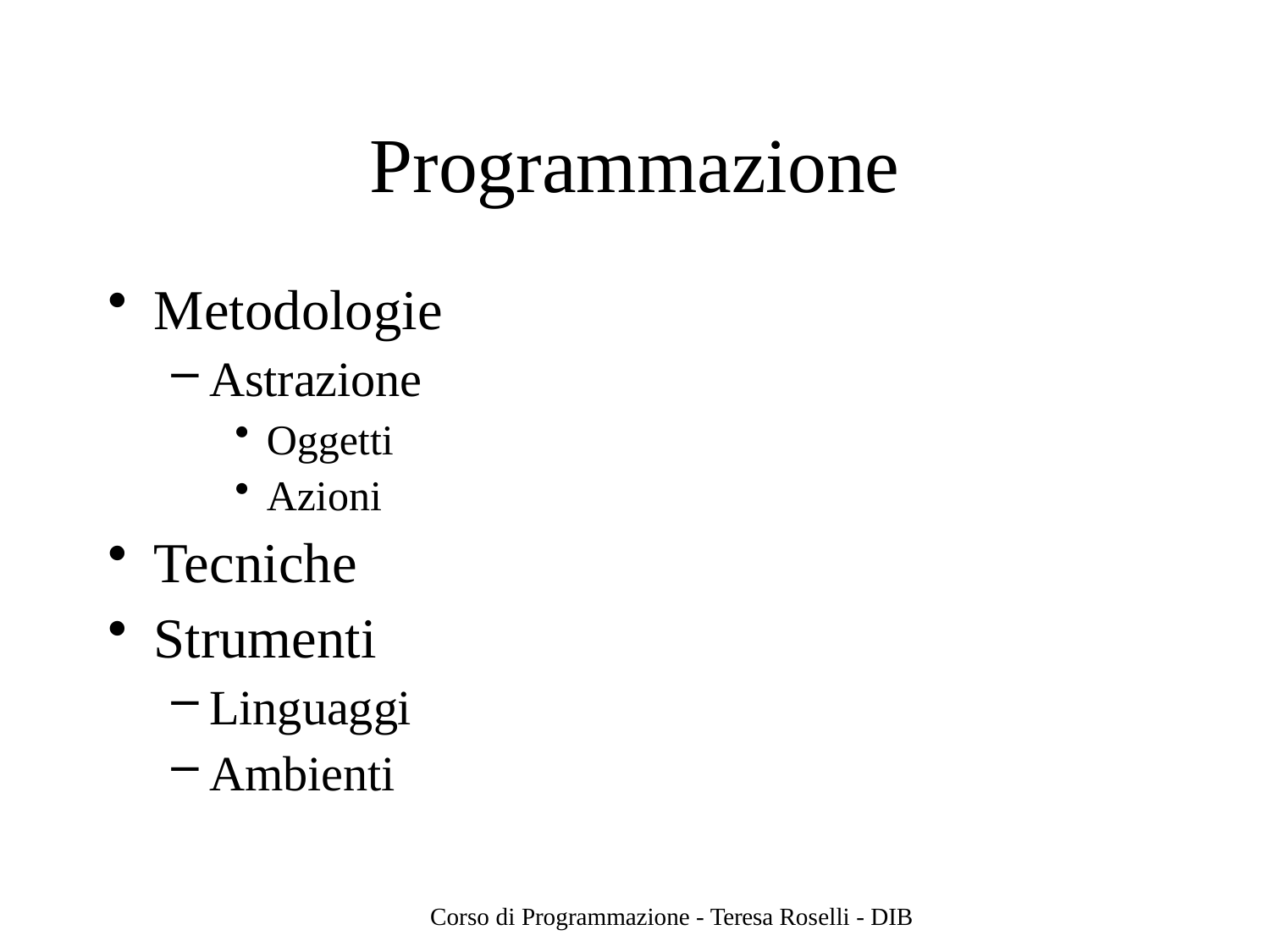

# Programmazione
Metodologie
Astrazione
Oggetti
Azioni
Tecniche
Strumenti
Linguaggi
Ambienti
Corso di Programmazione - Teresa Roselli - DIB